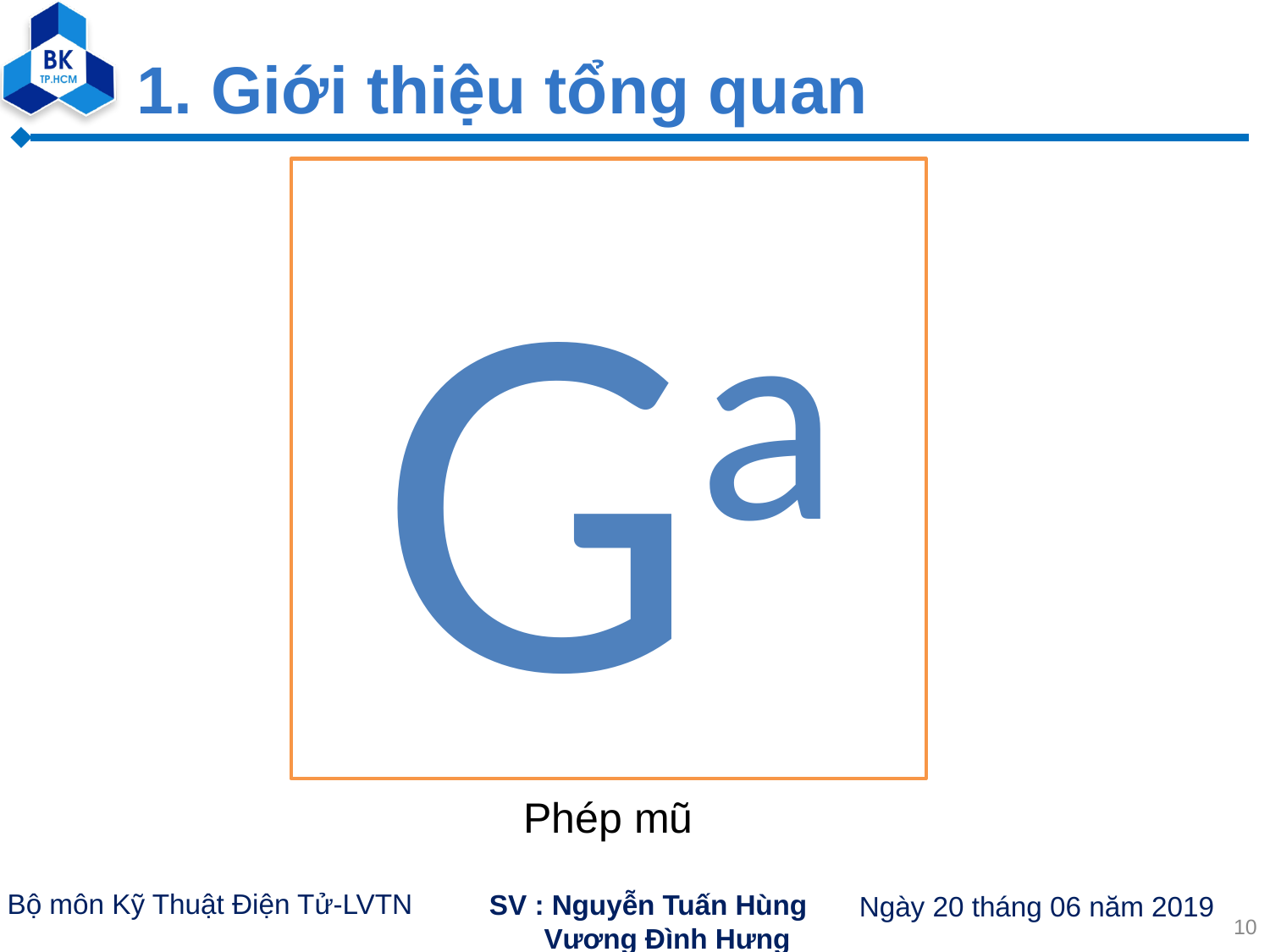

# 1. Giới thiệu tổng quan
Ga
Phép mũ
10